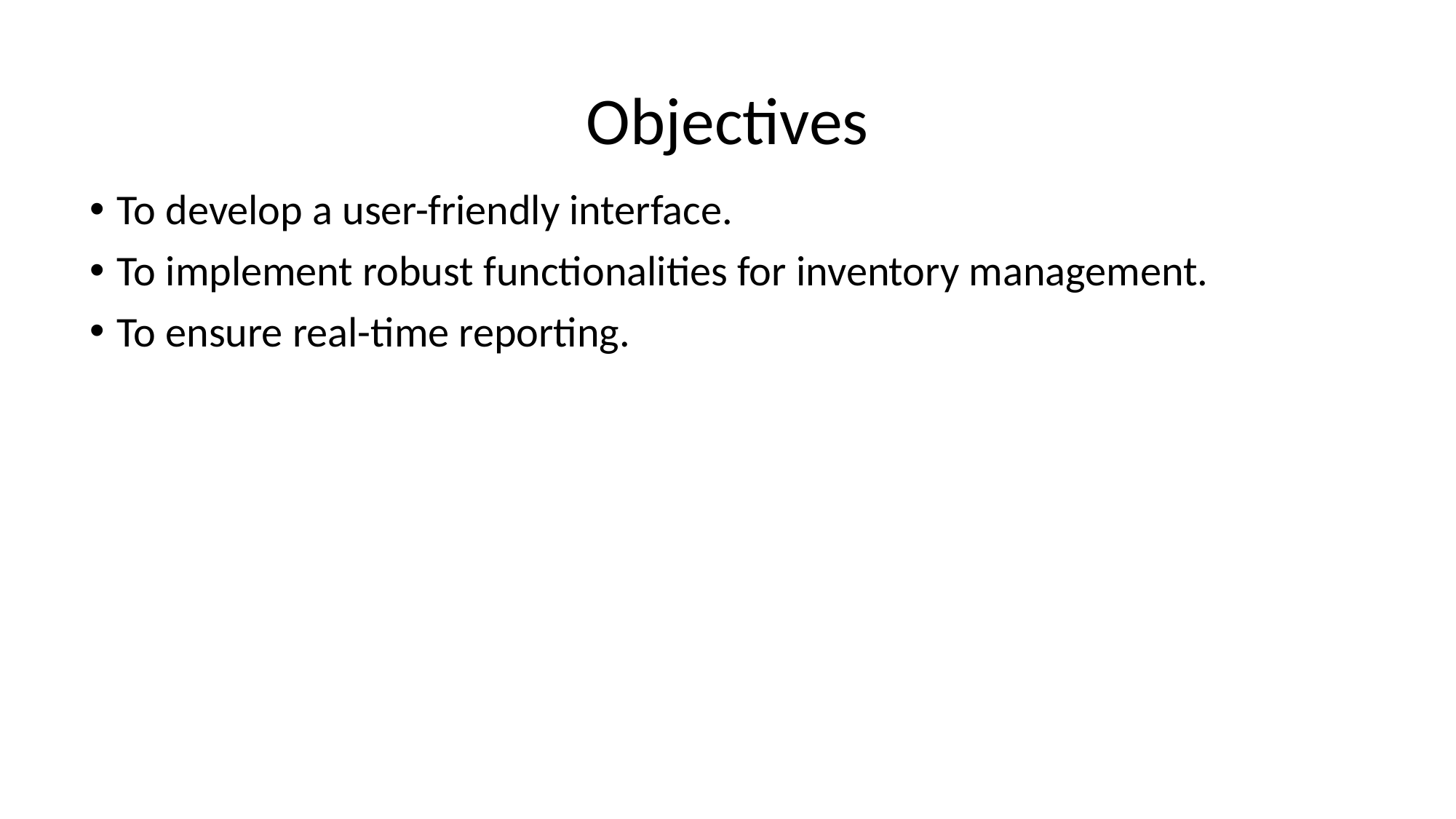

# Objectives
To develop a user-friendly interface.
To implement robust functionalities for inventory management.
To ensure real-time reporting.